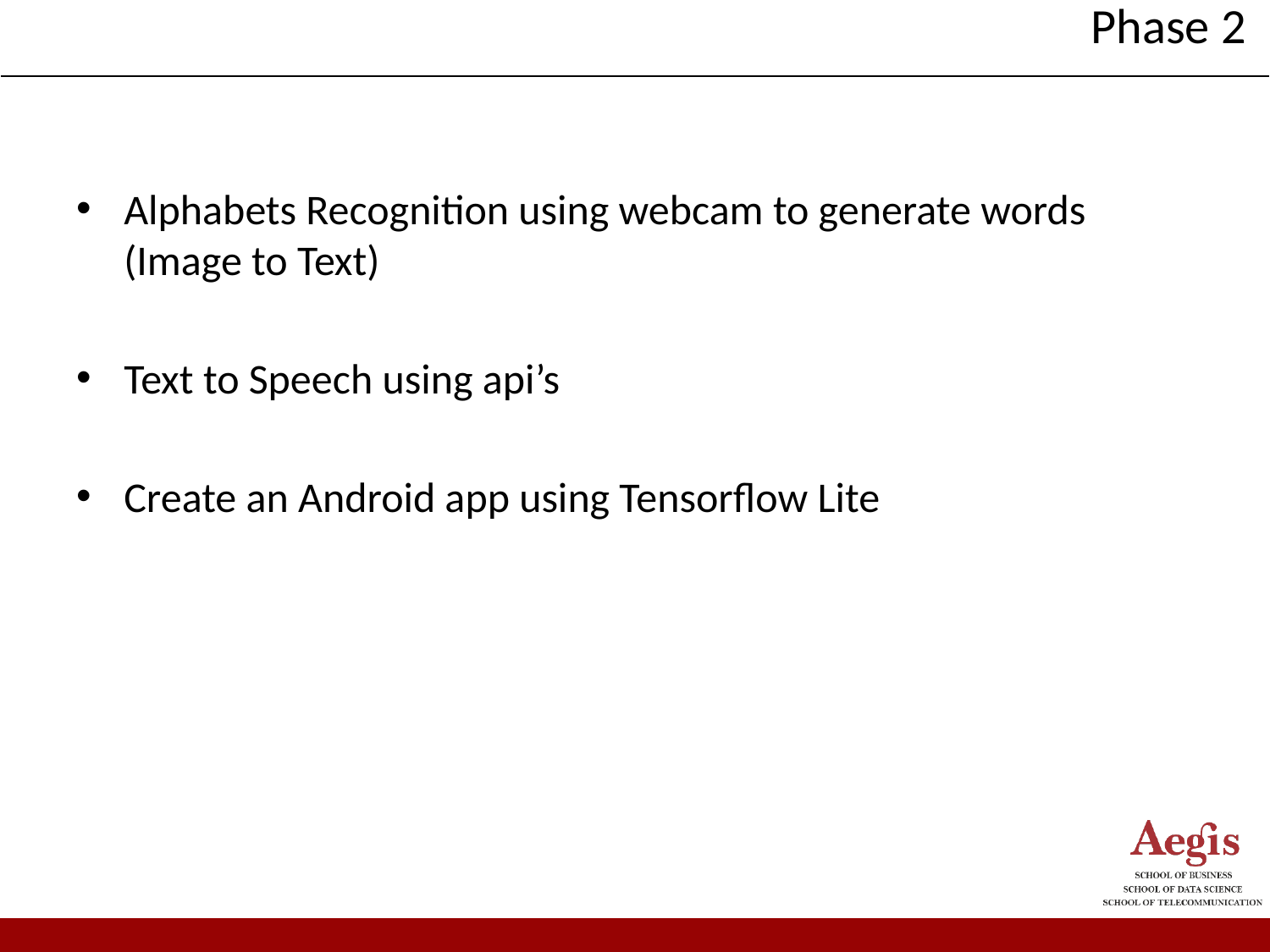

| Phase 2 |
| --- |
Alphabets Recognition using webcam to generate words (Image to Text)

Text to Speech using api’s

Create an Android app using Tensorflow Lite